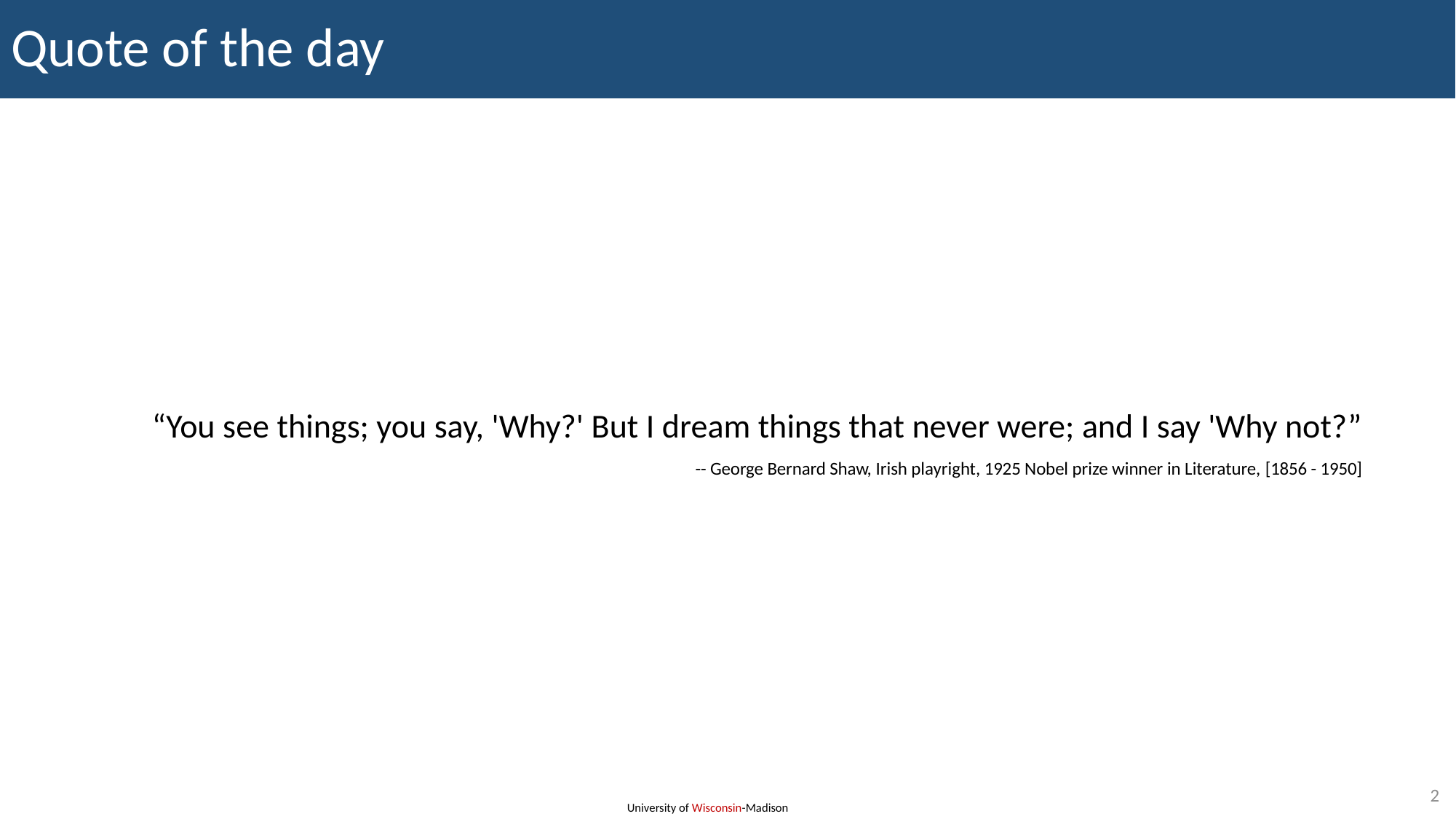

# Quote of the day
“You see things; you say, 'Why?' But I dream things that never were; and I say 'Why not?”
-- George Bernard Shaw, Irish playright, 1925 Nobel prize winner in Literature, [1856 - 1950]

2